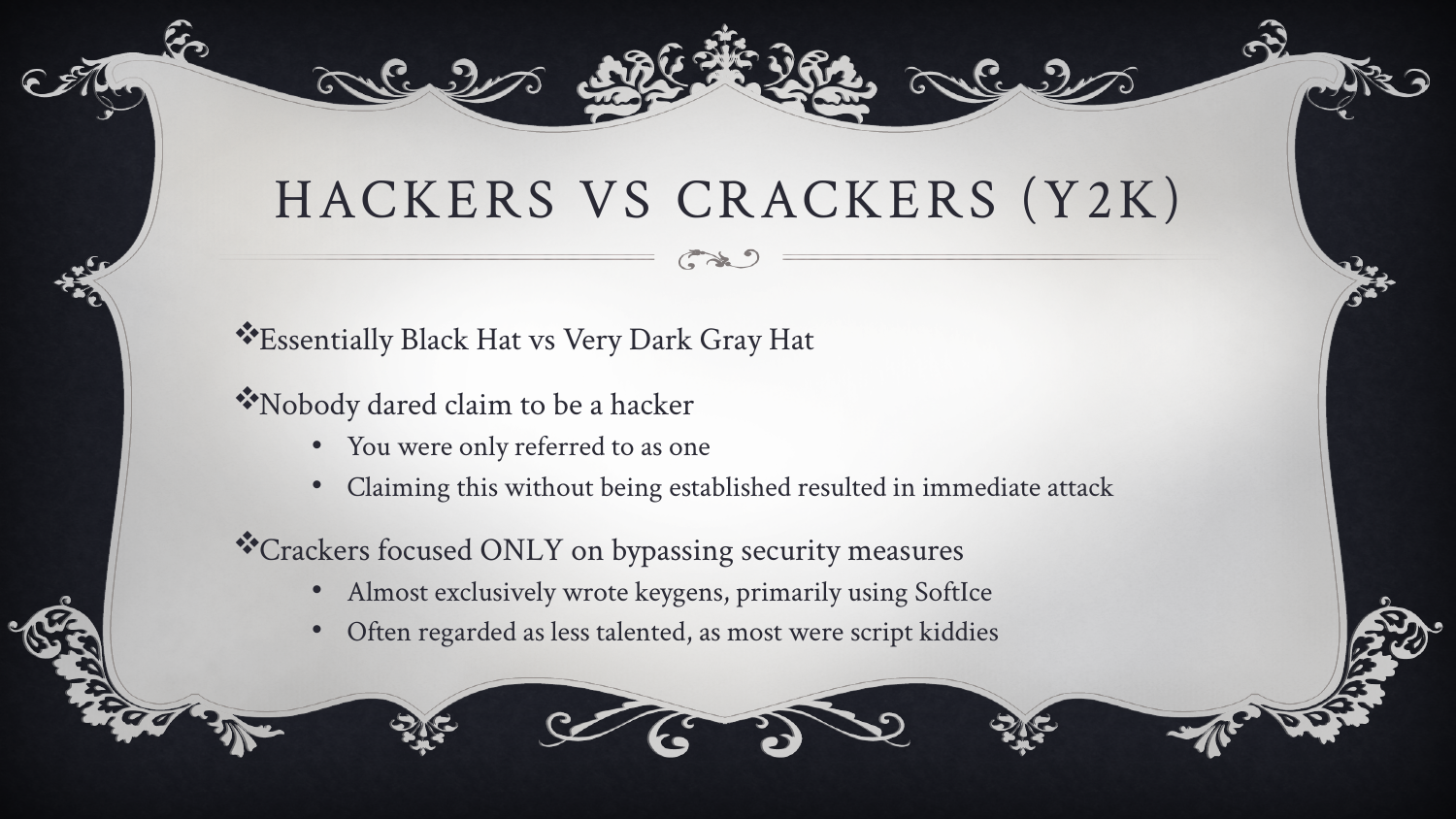

# HACKERS VS CRACKERS (Y2K)
Essentially Black Hat vs Very Dark Gray Hat
Nobody dared claim to be a hacker
You were only referred to as one
Claiming this without being established resulted in immediate attack
Crackers focused ONLY on bypassing security measures
Almost exclusively wrote keygens, primarily using SoftIce
Often regarded as less talented, as most were script kiddies